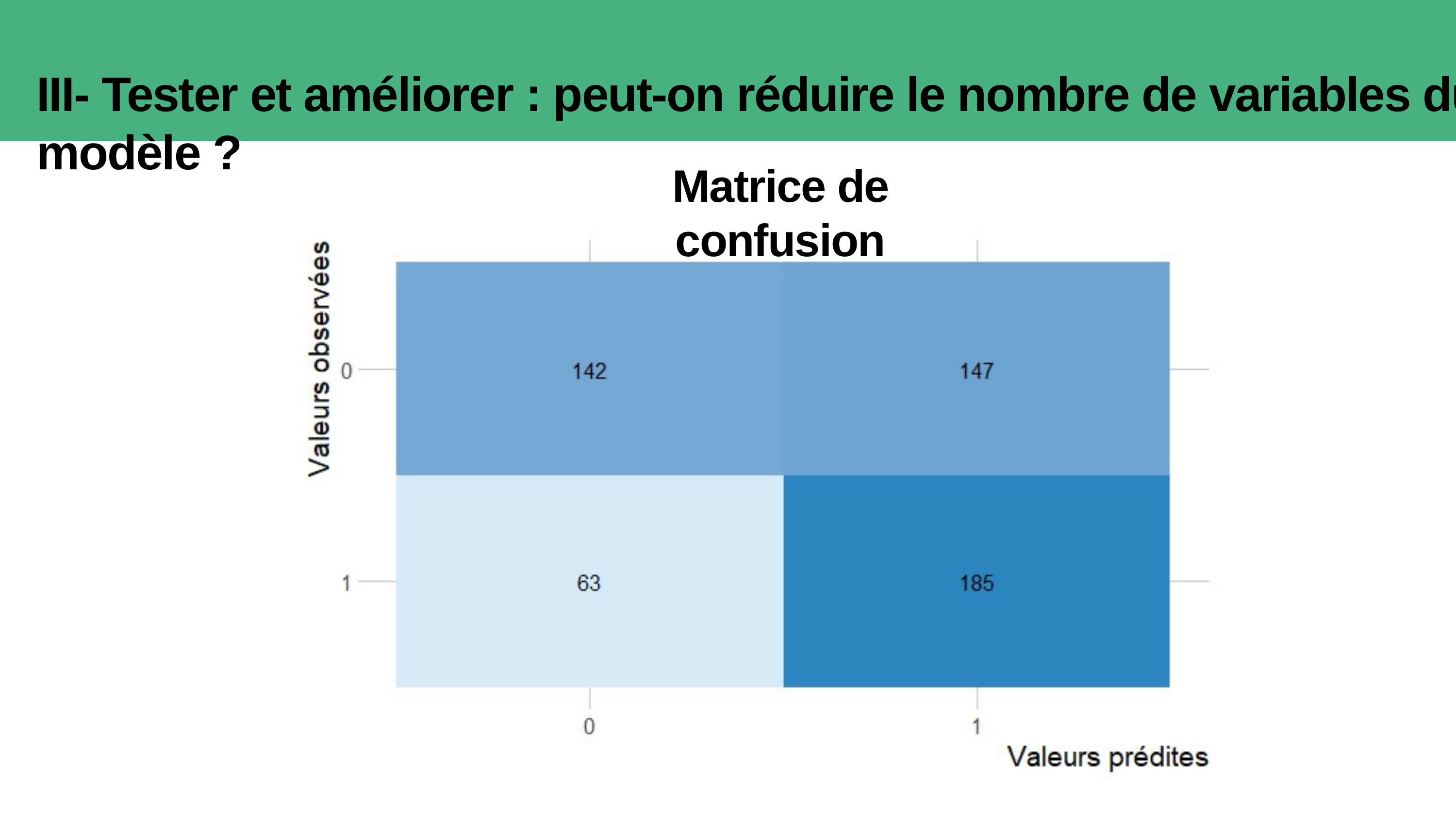

III- Tester et améliorer : peut-on réduire le nombre de variables du modèle ?
Matrice de confusion